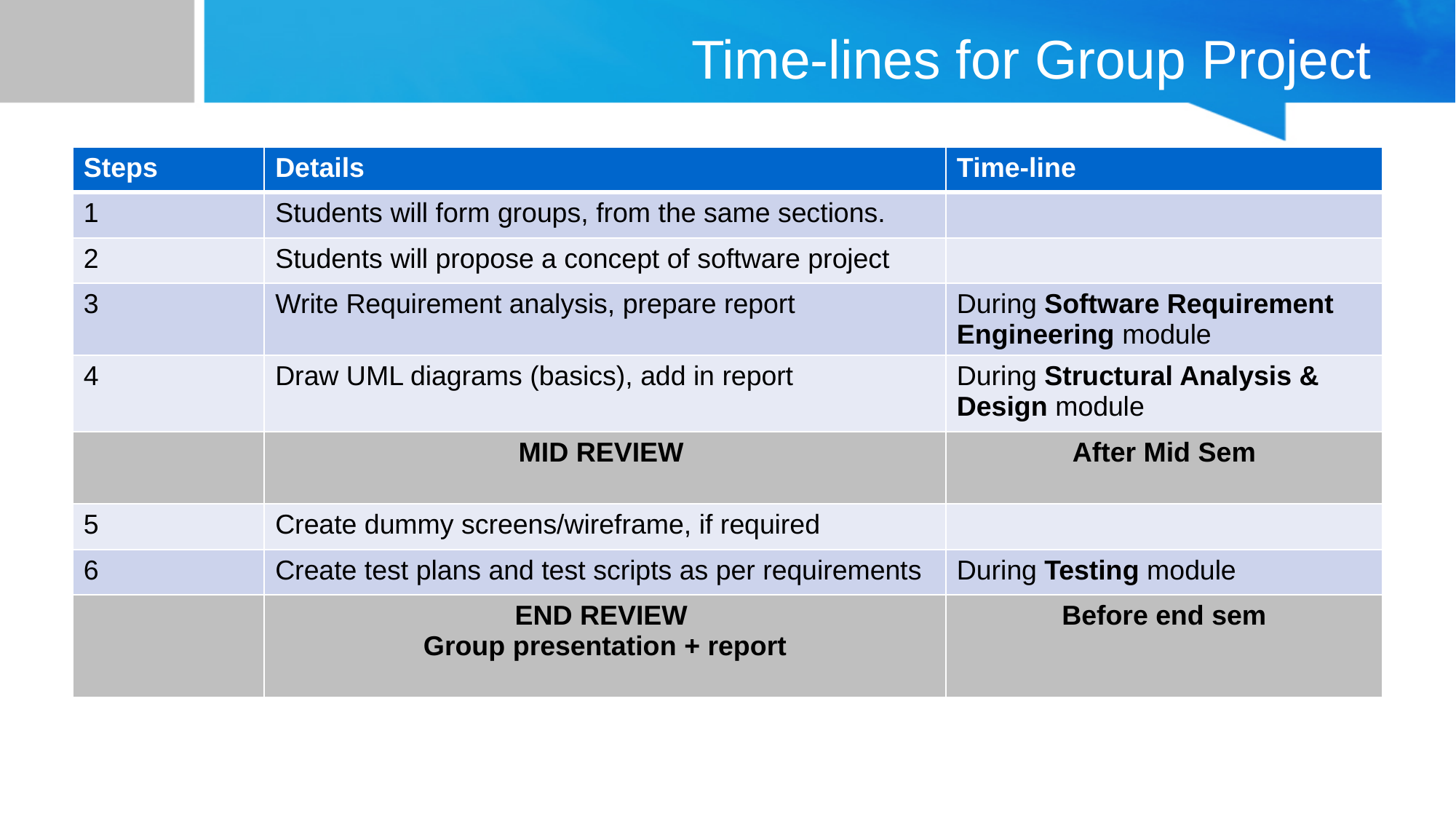

# Time-lines for Group Project
| Steps | Details | Time-line |
| --- | --- | --- |
| 1 | Students will form groups, from the same sections. |  |
| 2 | Students will propose a concept of software project |  |
| 3 | Write Requirement analysis, prepare report | During Software Requirement Engineering module |
| 4 | Draw UML diagrams (basics), add in report | During Structural Analysis & Design module |
|  | MID REVIEW | After Mid Sem |
| 5 | Create dummy screens/wireframe, if required |  |
| 6 | Create test plans and test scripts as per requirements | During Testing module |
|  | END REVIEW Group presentation + report | Before end sem |